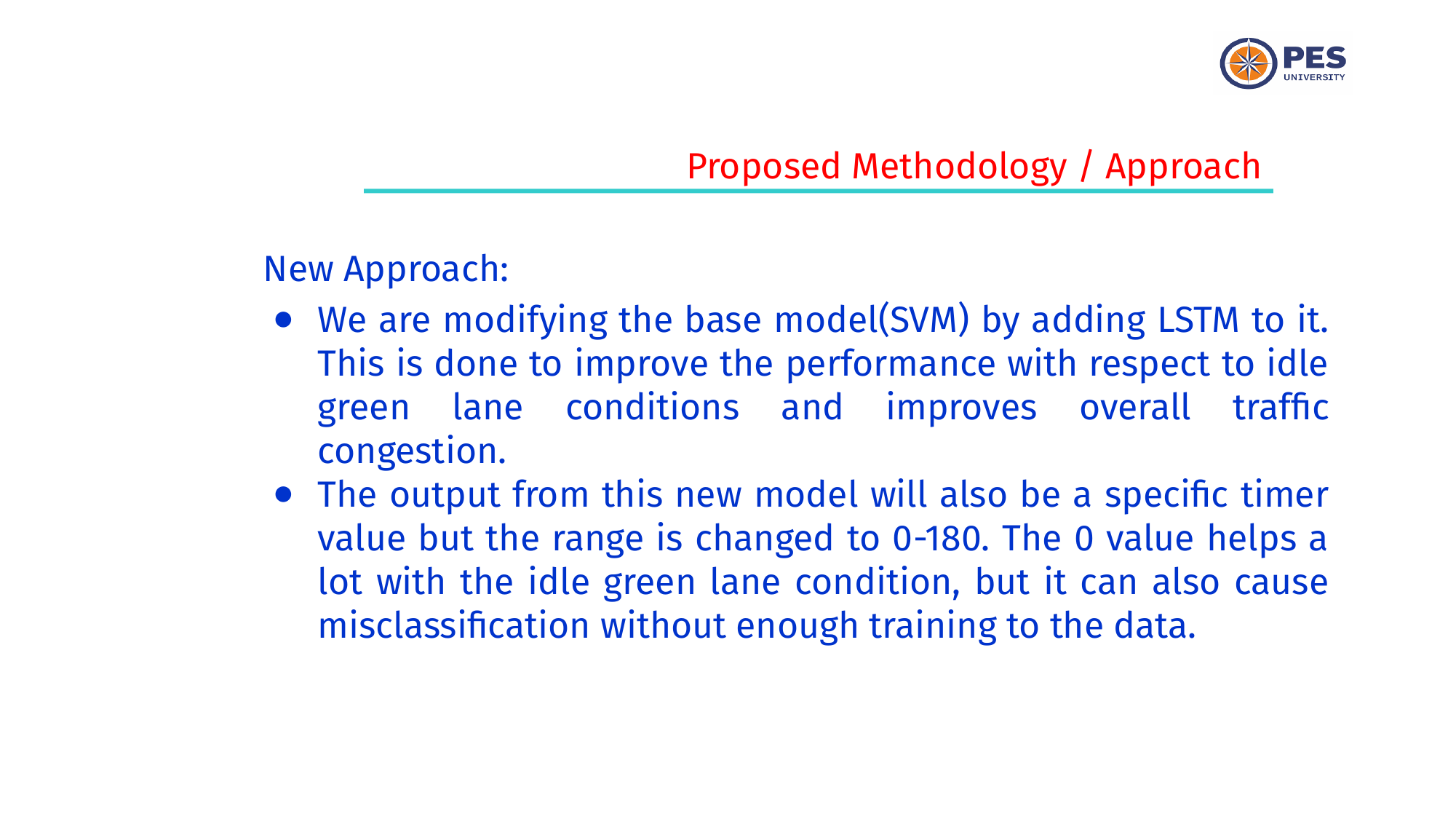

Proposed Methodology / Approach

New Approach:
We are modifying the base model(SVM) by adding LSTM to it. This is done to improve the performance with respect to idle green lane conditions and improves overall traffic congestion.
The output from this new model will also be a specific timer value but the range is changed to 0-180. The 0 value helps a lot with the idle green lane condition, but it can also cause misclassification without enough training to the data.